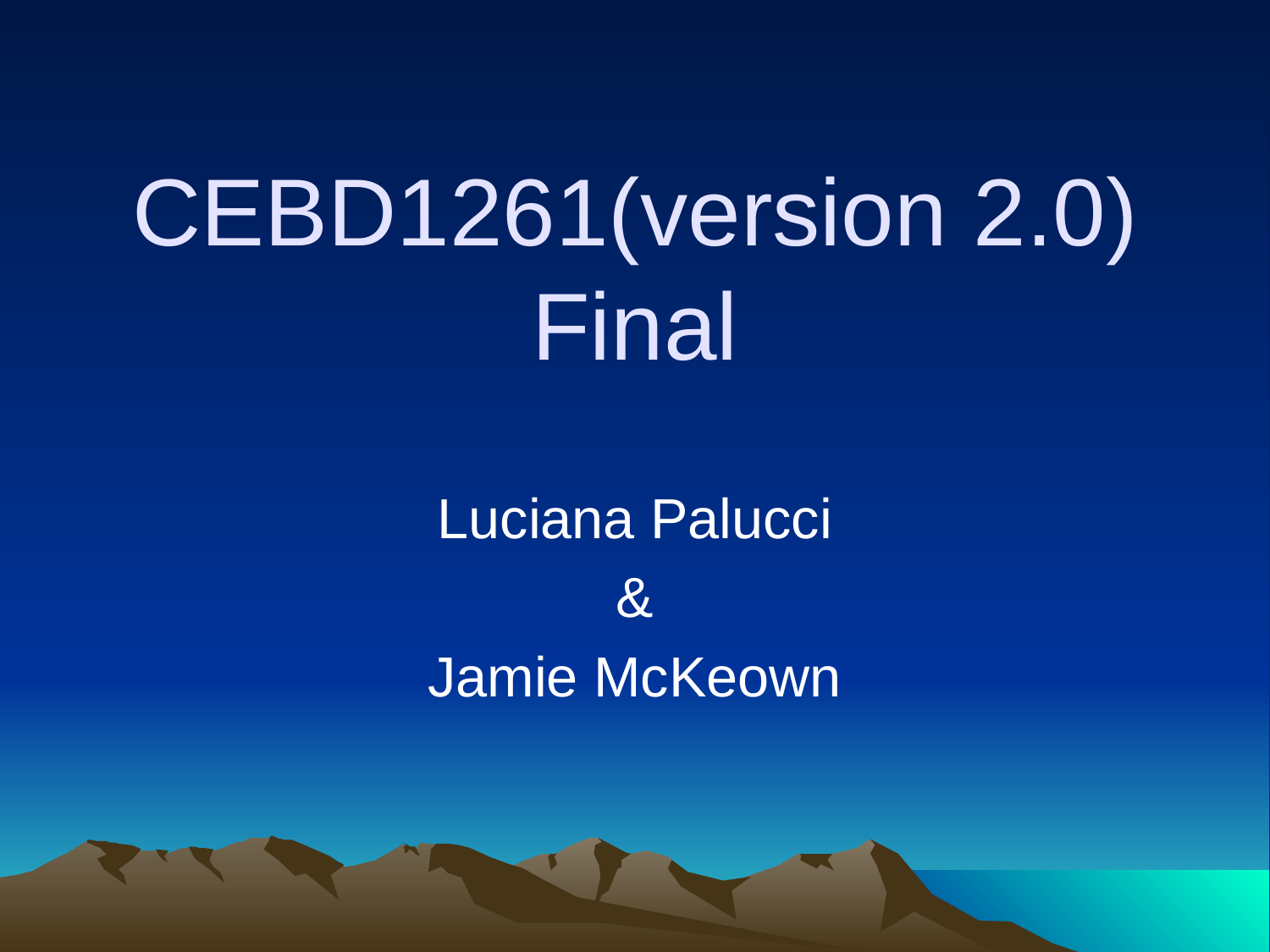

# CEBD1261(version 2.0) Final
Luciana Palucci
&
Jamie McKeown